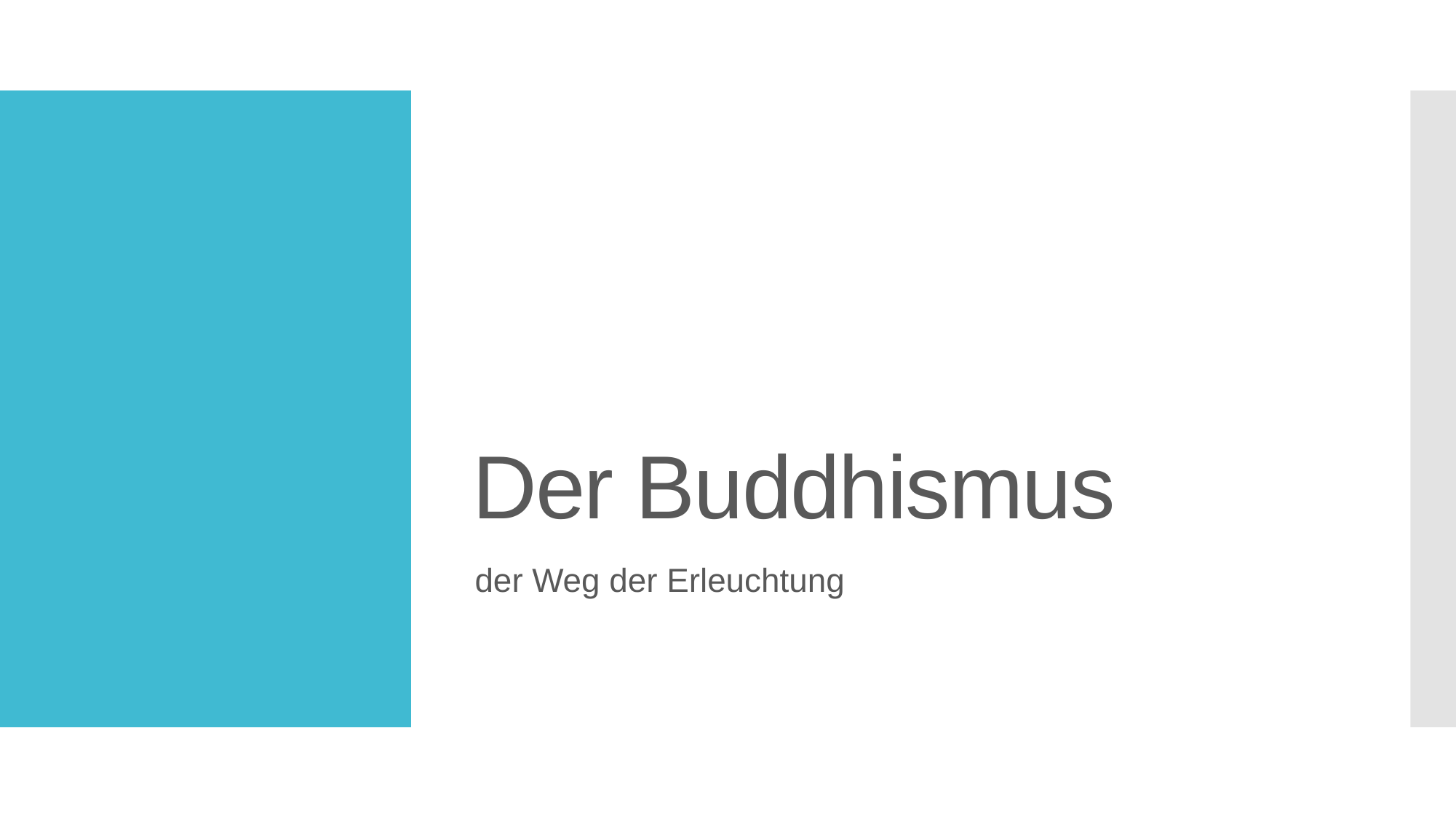

# Der Buddhismus
der Weg der Erleuchtung